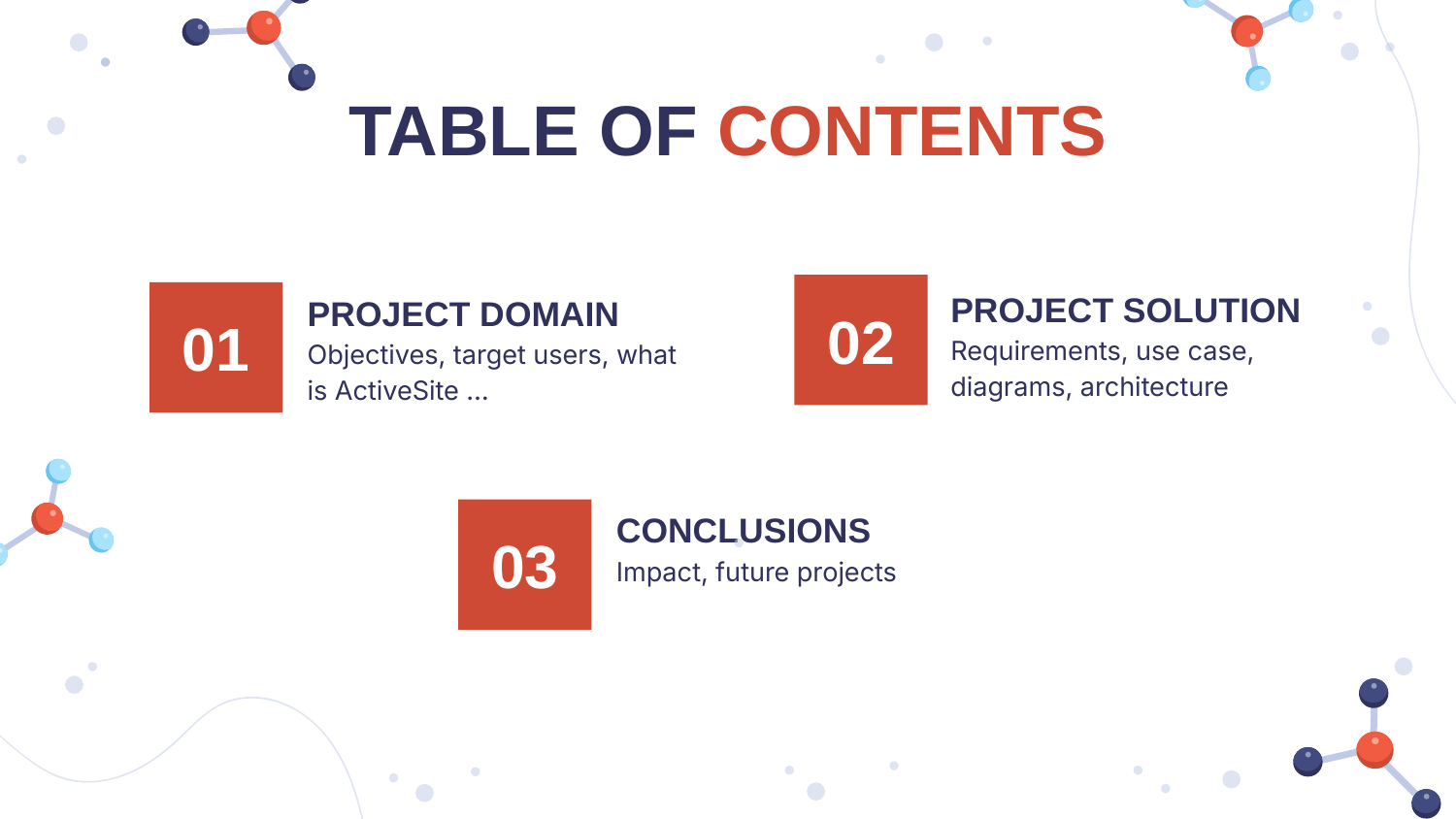

TABLE OF CONTENTS
02
PROJECT SOLUTION
# 01
PROJECT DOMAIN

Requirements, use case, diagrams, architecture
Objectives, target users, what is ActiveSite …
03
CONCLUSIONS
Impact, future projects